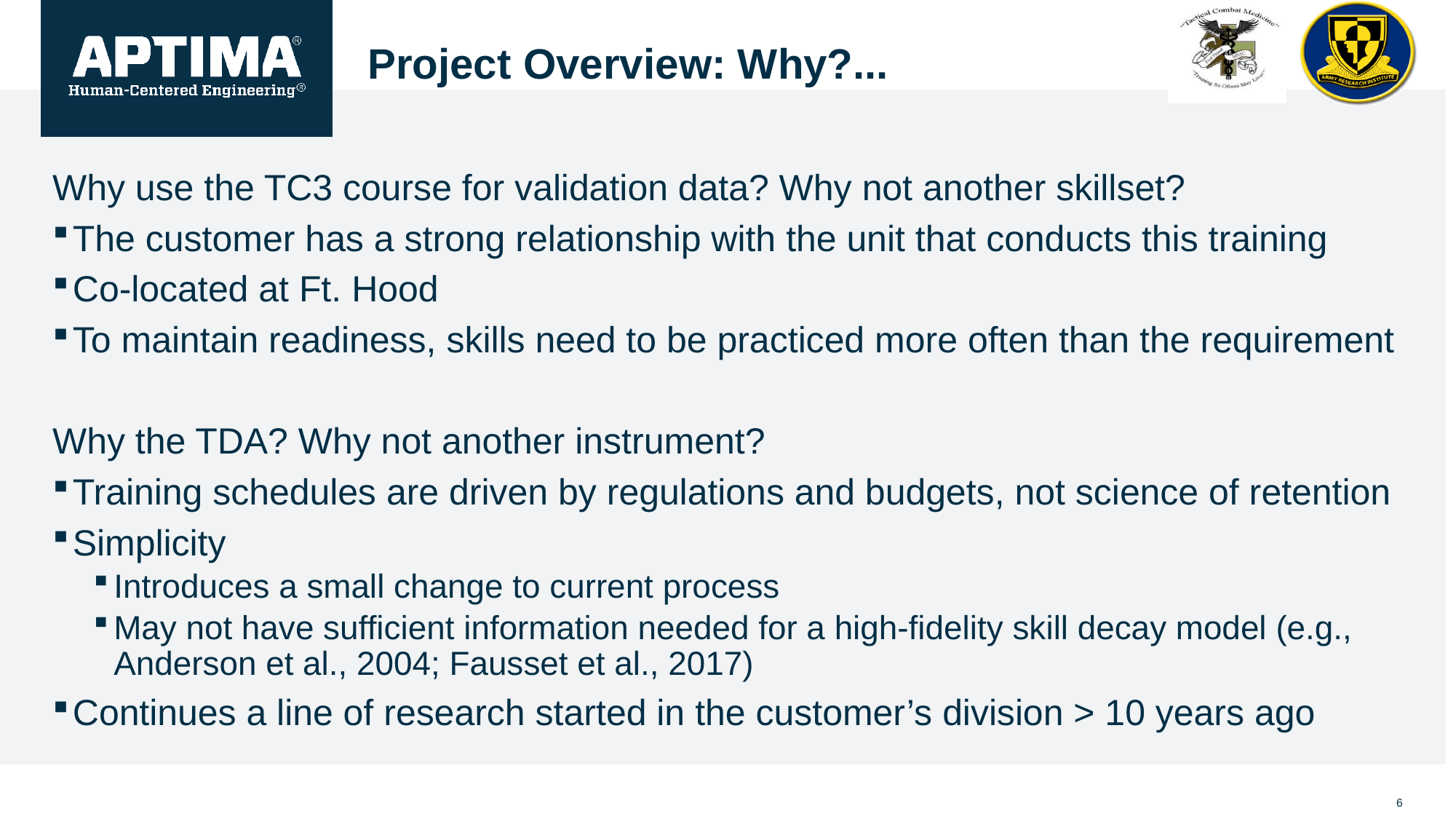

# Project Overview: Why?...
Why use the TC3 course for validation data? Why not another skillset?
The customer has a strong relationship with the unit that conducts this training
Co-located at Ft. Hood
To maintain readiness, skills need to be practiced more often than the requirement

Why the TDA? Why not another instrument?
Training schedules are driven by regulations and budgets, not science of retention
Simplicity
Introduces a small change to current process
May not have sufficient information needed for a high-fidelity skill decay model (e.g., Anderson et al., 2004; Fausset et al., 2017)
Continues a line of research started in the customer’s division > 10 years ago

6